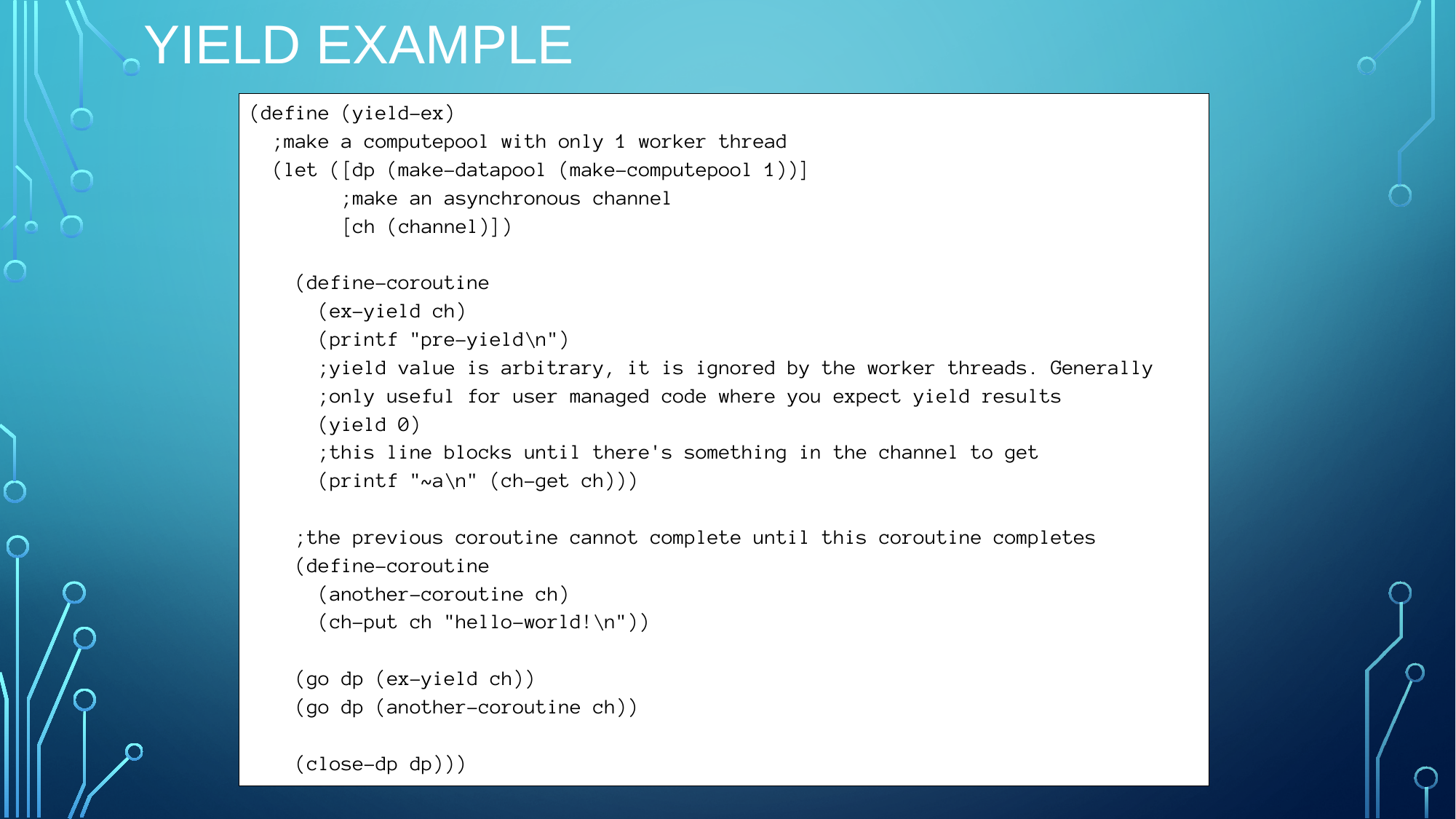

# YIELD example
(define (yield-ex)
  ;make a computepool with only 1 worker thread
  (let ([dp (make-datapool (make-computepool 1))]
        ;make an asynchronous channel
        [ch (channel)])

    (define-coroutine
      (ex-yield ch)
      (printf "pre-yield\n")
      ;yield value is arbitrary, it is ignored by the worker threads. Generally
      ;only useful for user managed code where you expect yield results
      (yield 0)
      ;this line blocks until there's something in the channel to get
      (printf "~a\n" (ch-get ch)))

    ;the previous coroutine cannot complete until this coroutine completes
    (define-coroutine
      (another-coroutine ch)
      (ch-put ch "hello-world!\n"))

    (go dp (ex-yield ch))
    (go dp (another-coroutine ch))

    (close-dp dp)))